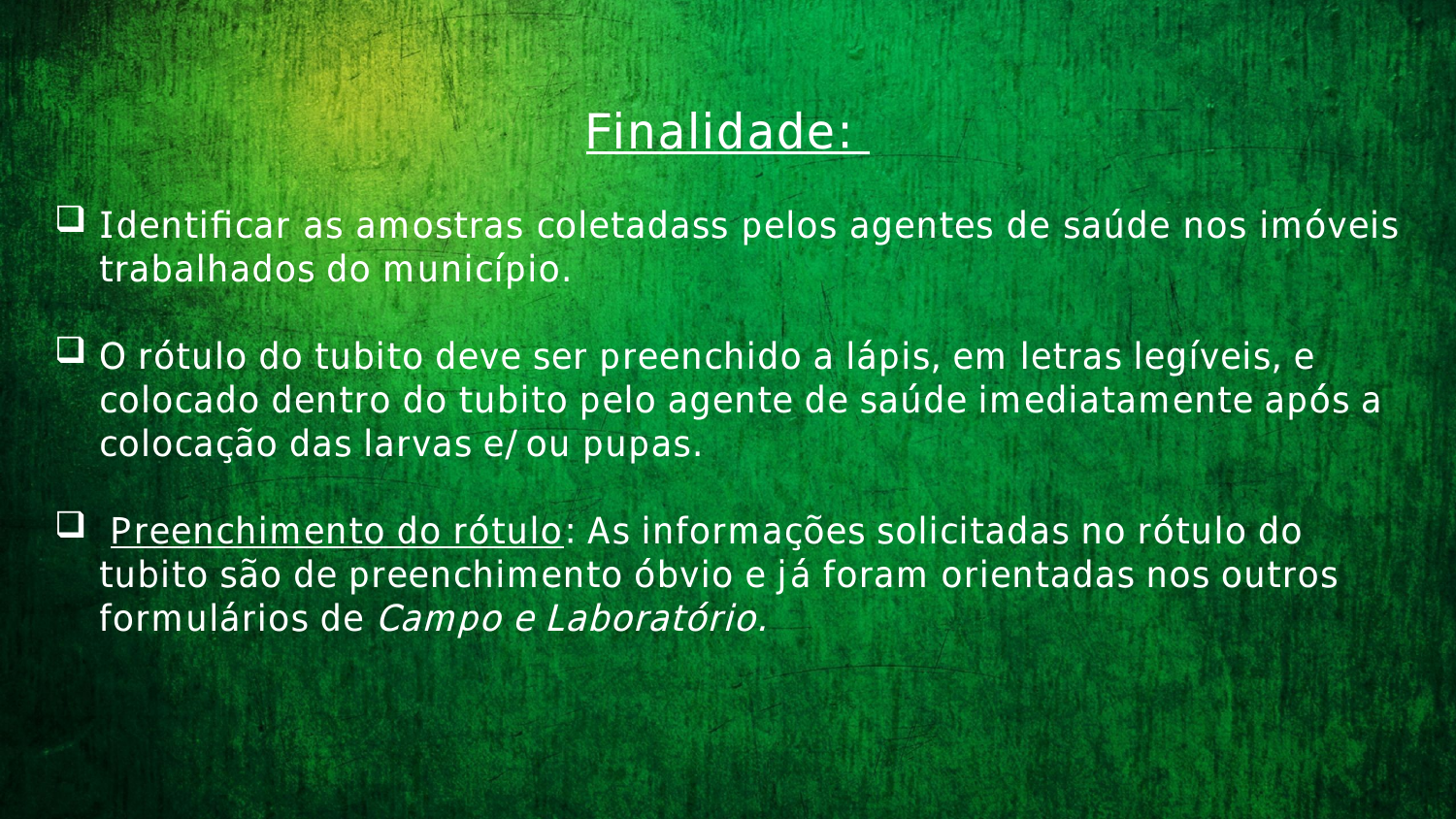

Finalidade:

Identificar as amostras coletadass pelos agentes de saúde nos imóveis trabalhados do município.

O rótulo do tubito deve ser preenchido a lápis, em letras legíveis, e colocado dentro do tubito pelo agente de saúde imediatamente após a colocação das larvas e/ou pupas.

 Preenchimento do rótulo: As informações solicitadas no rótulo do tubito são de preenchimento óbvio e já foram orientadas nos outros formulários de Campo e Laboratório.